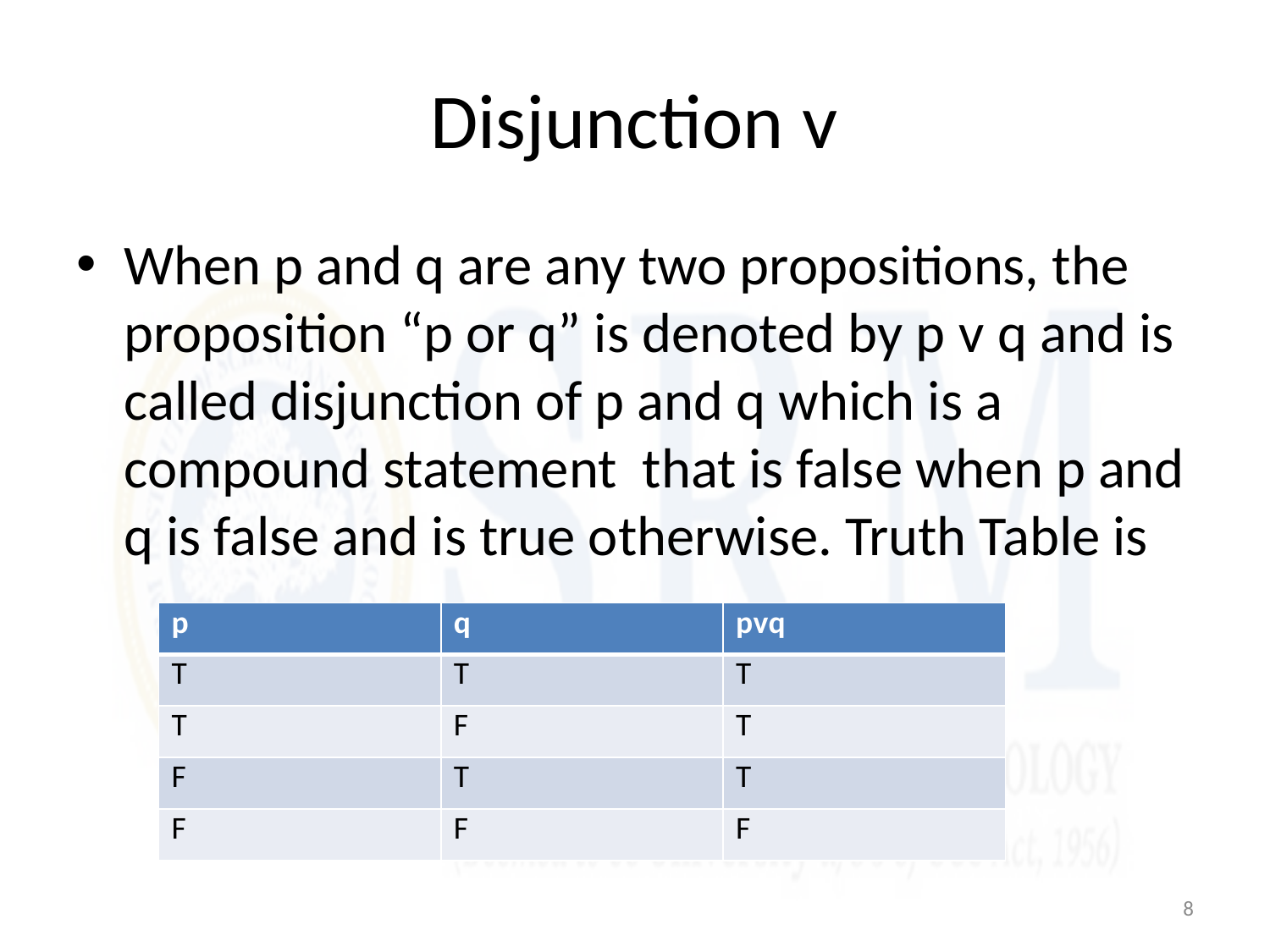

# Disjunction ᴠ
When p and q are any two propositions, the proposition “p or q” is denoted by p ᴠ q and is called disjunction of p and q which is a compound statement  that is false when p and q is false and is true otherwise. Truth Table is

| p | q | pᴠq |
| --- | --- | --- |
| T | T | T |
| T | F | T |
| F | T | T |
| F | F | F |
8